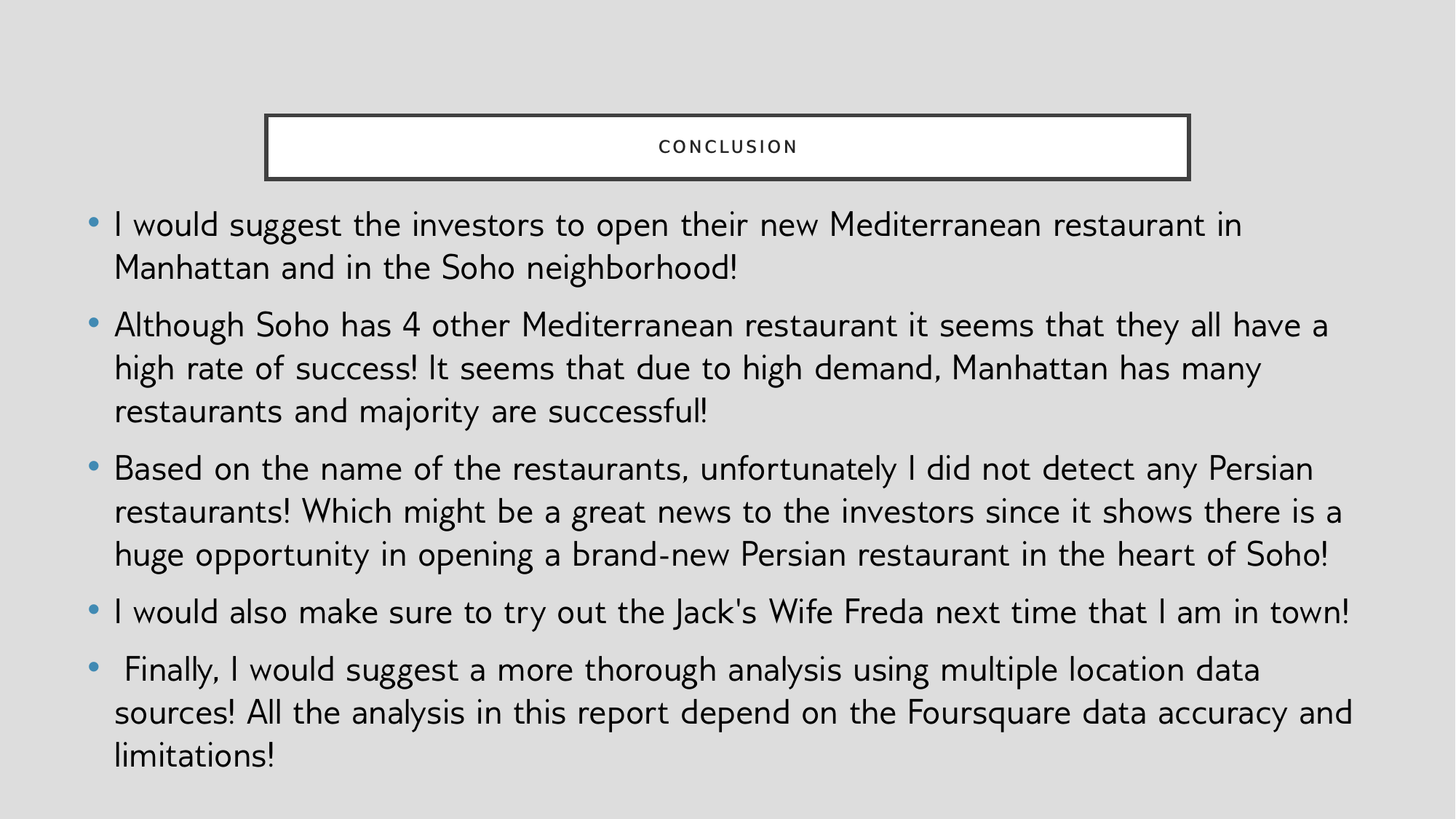

# Conclusion
I would suggest the investors to open their new Mediterranean restaurant in Manhattan and in the Soho neighborhood!
Although Soho has 4 other Mediterranean restaurant it seems that they all have a high rate of success! It seems that due to high demand, Manhattan has many restaurants and majority are successful!
Based on the name of the restaurants, unfortunately I did not detect any Persian restaurants! Which might be a great news to the investors since it shows there is a huge opportunity in opening a brand-new Persian restaurant in the heart of Soho!
I would also make sure to try out the Jack's Wife Freda next time that I am in town!
 Finally, I would suggest a more thorough analysis using multiple location data sources! All the analysis in this report depend on the Foursquare data accuracy and limitations!